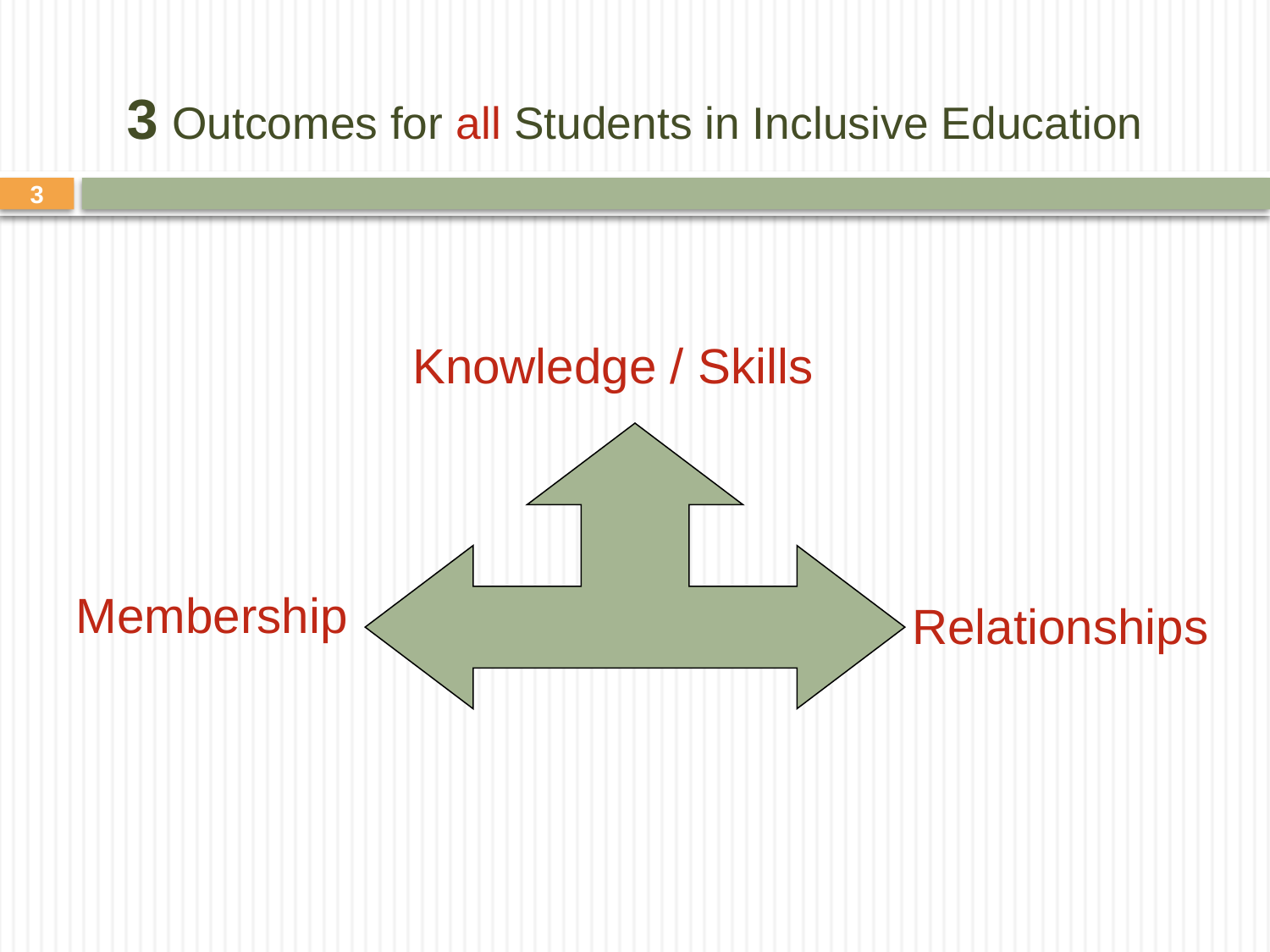

# 3 Outcomes for all Students in Inclusive Education
3
                          Knowledge / Skills

Membership
Relationships